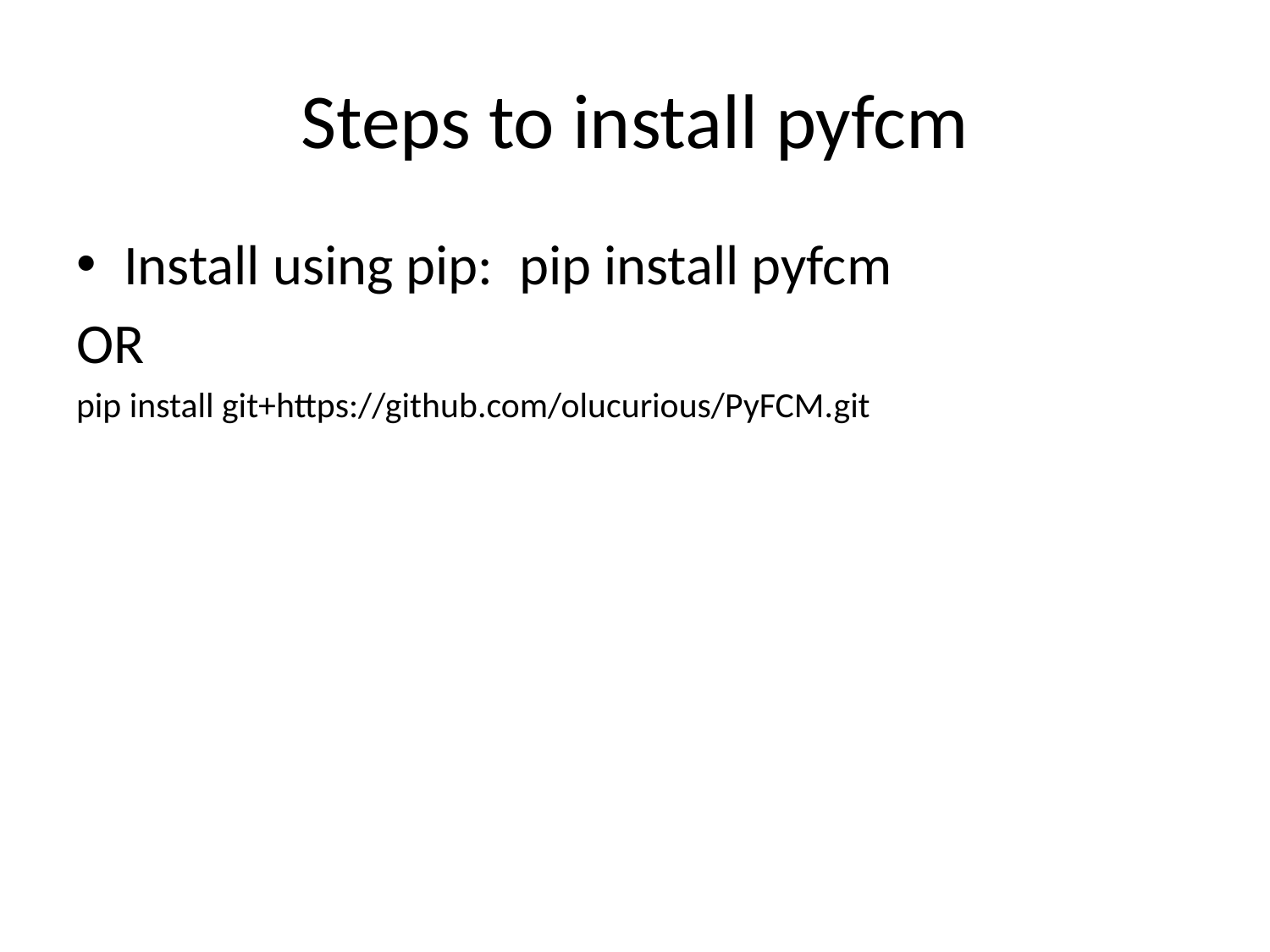

# Steps to install pyfcm
Install using pip:  pip install pyfcm
OR
pip install git+https://github.com/olucurious/PyFCM.git